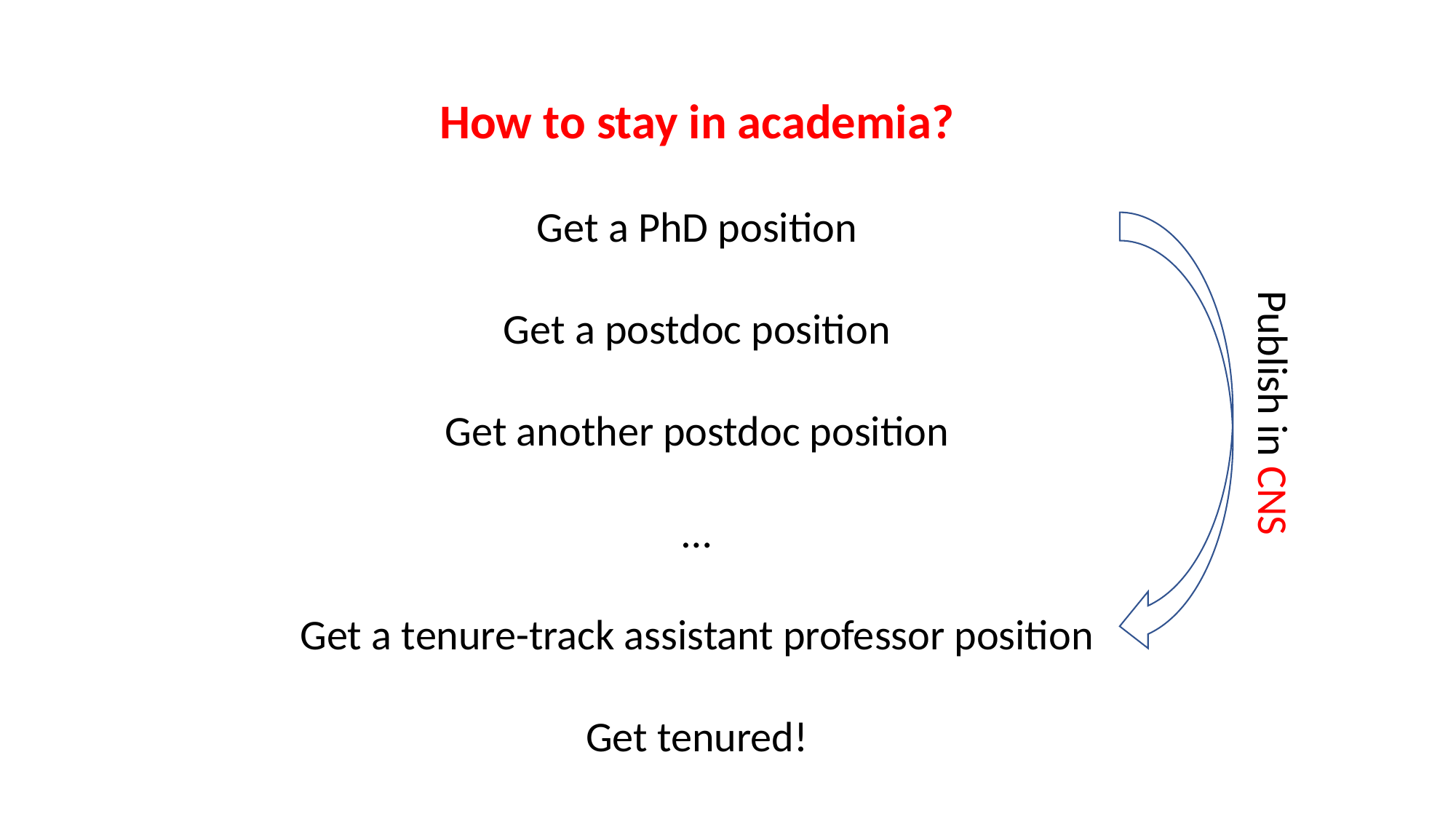

How to stay in academia?

Get a PhD position

Get a postdoc position

Get another postdoc position

…

Get a tenure-track assistant professor position

Get tenured!

Publish in CNS